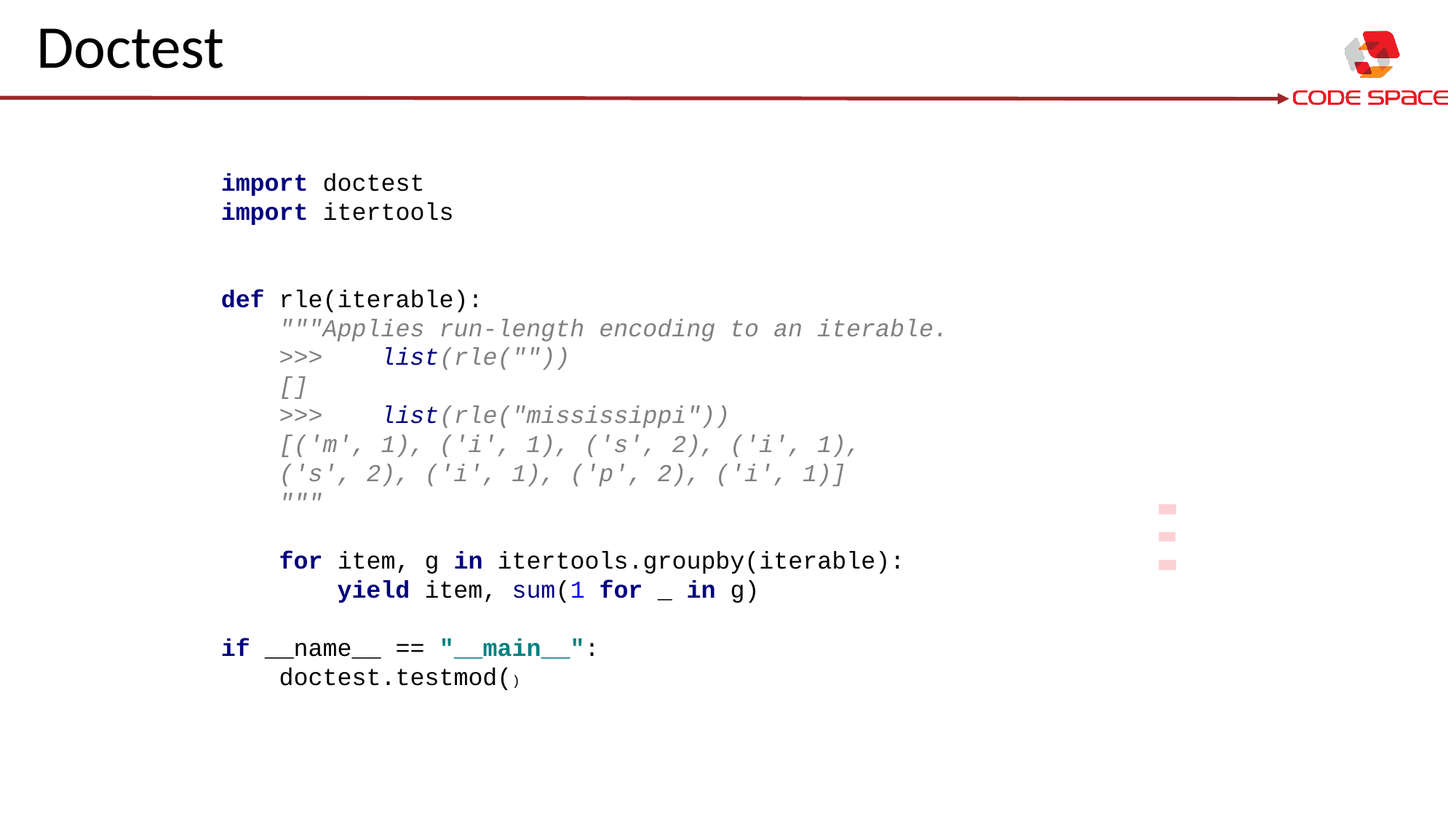

# Doctest
import doctest
import itertools
def rle(iterable):
    """Applies run-length encoding to an iterable.
    >>>    list(rle(""))
    []
    >>>    list(rle("mississippi"))
    [('m', 1), ('i', 1), ('s', 2), ('i', 1),
    ('s', 2), ('i', 1), ('p', 2), ('i', 1)]
    """
    for item, g in itertools.groupby(iterable):
        yield item, sum(1 for _ in g)
if __name__ == "__main__":
    doctest.testmod()